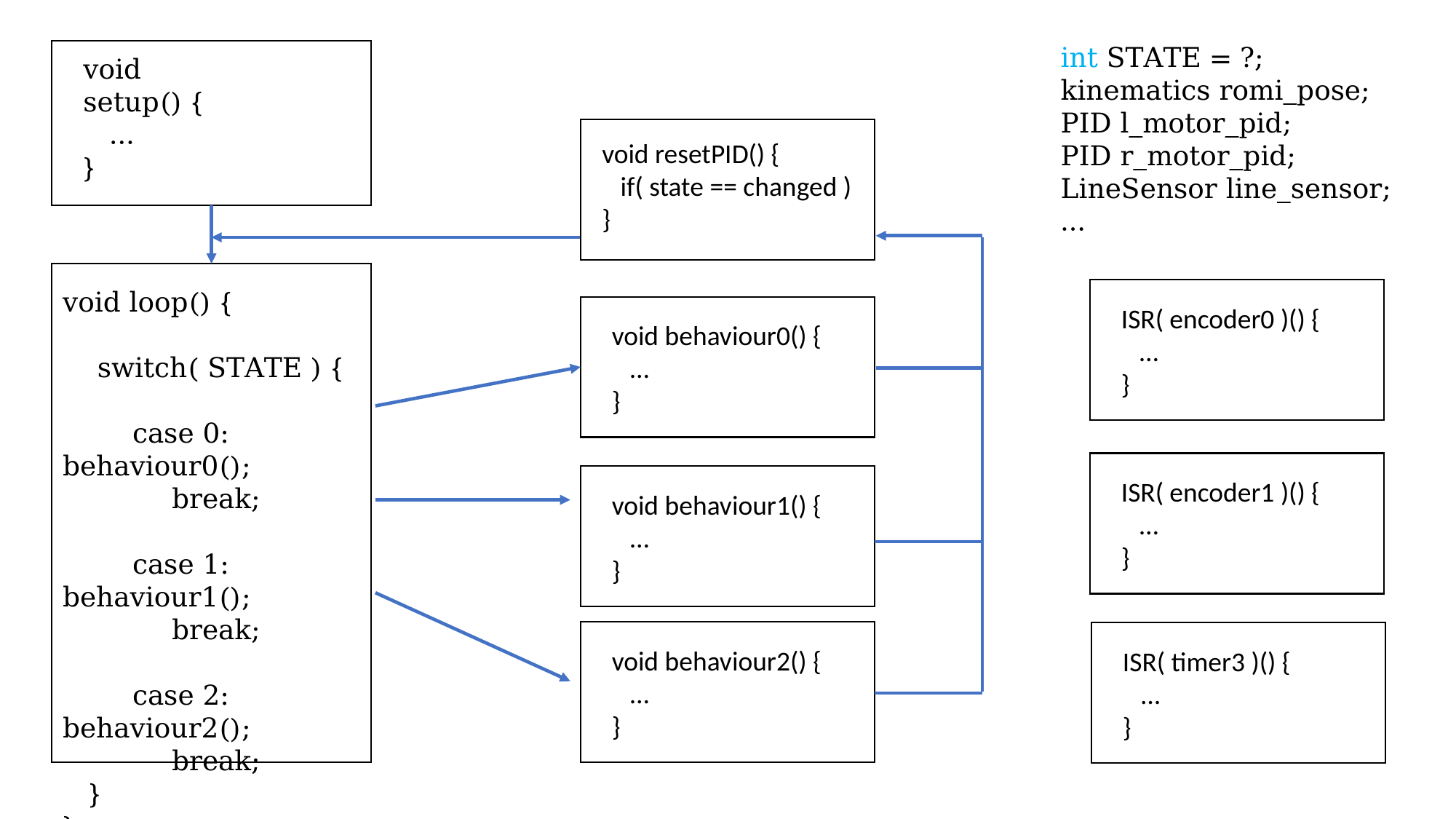

int STATE = ?;
kinematics romi_pose;
PID l_motor_pid;
PID r_motor_pid;
LineSensor line_sensor;
…

void setup() {
   …
}

void resetPID() {
   if( state == changed )
}

void loop() {

    switch( STATE ) {

        case 0: behaviour0();
	break;

        case 1: behaviour1();
	break;

        case 2: behaviour2();
	break;
   }
}

ISR( encoder0 )() {
   …
}

void behaviour0() {
   …
}

ISR( encoder1 )() {
   …
}
void behaviour1() {
   …
}

void behaviour2() {
   …
}
ISR( timer3 )() {
   …
}